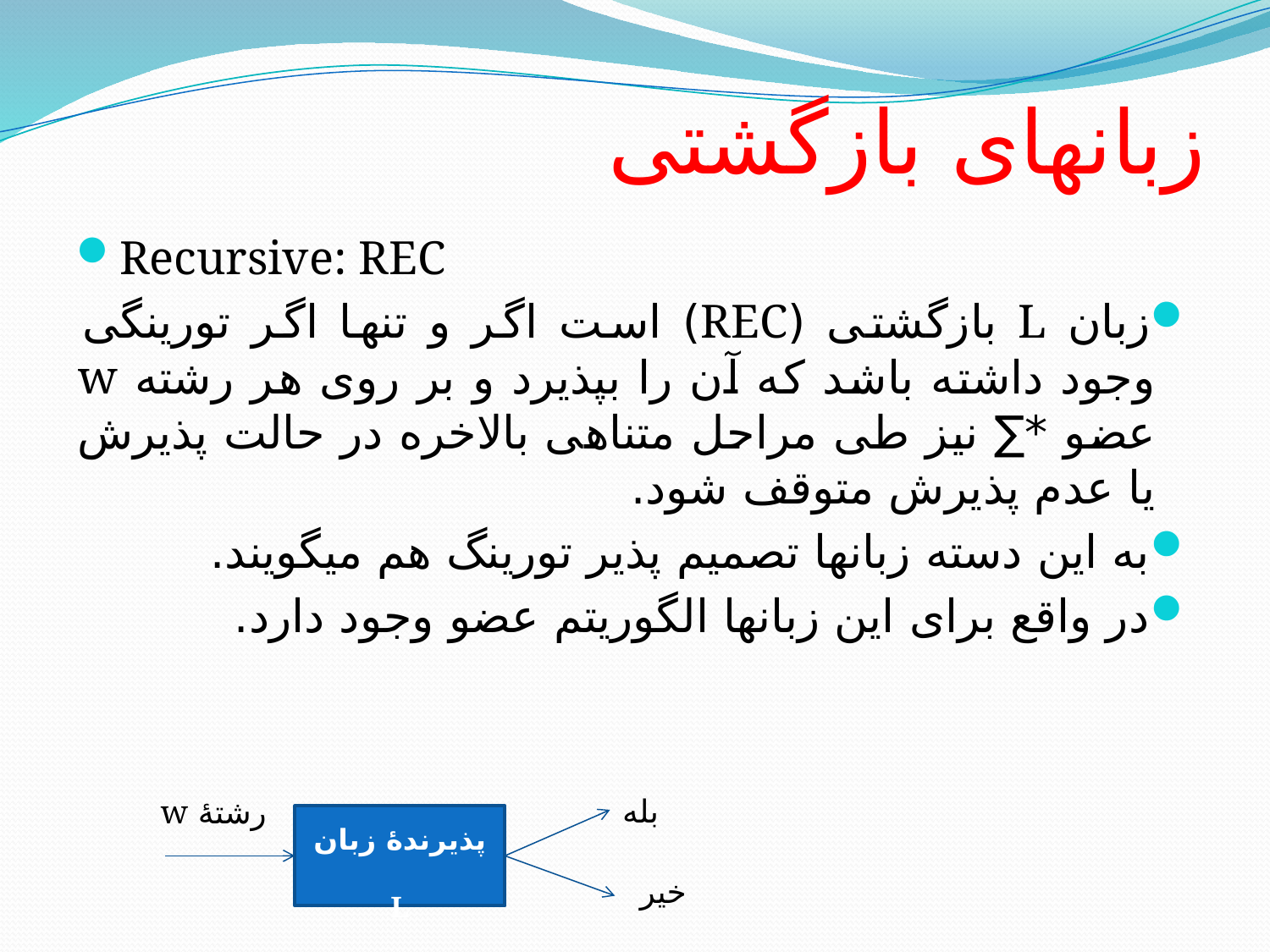

# زبانهای بازگشتی
Recursive: REC
زبان L بازگشتی (REC) است اگر و تنها اگر تورینگی وجود داشته باشد که آن را بپذیرد و بر روی هر رشته w عضو *∑ نیز طی مراحل متناهی بالاخره در حالت پذیرش یا عدم پذیرش متوقف شود.
به این دسته زبانها تصمیم پذیر تورینگ هم میگویند.
در واقع برای این زبانها الگوریتم عضو وجود دارد.
بله
رشتۀ w
پذیرندۀ زبان L
خیر